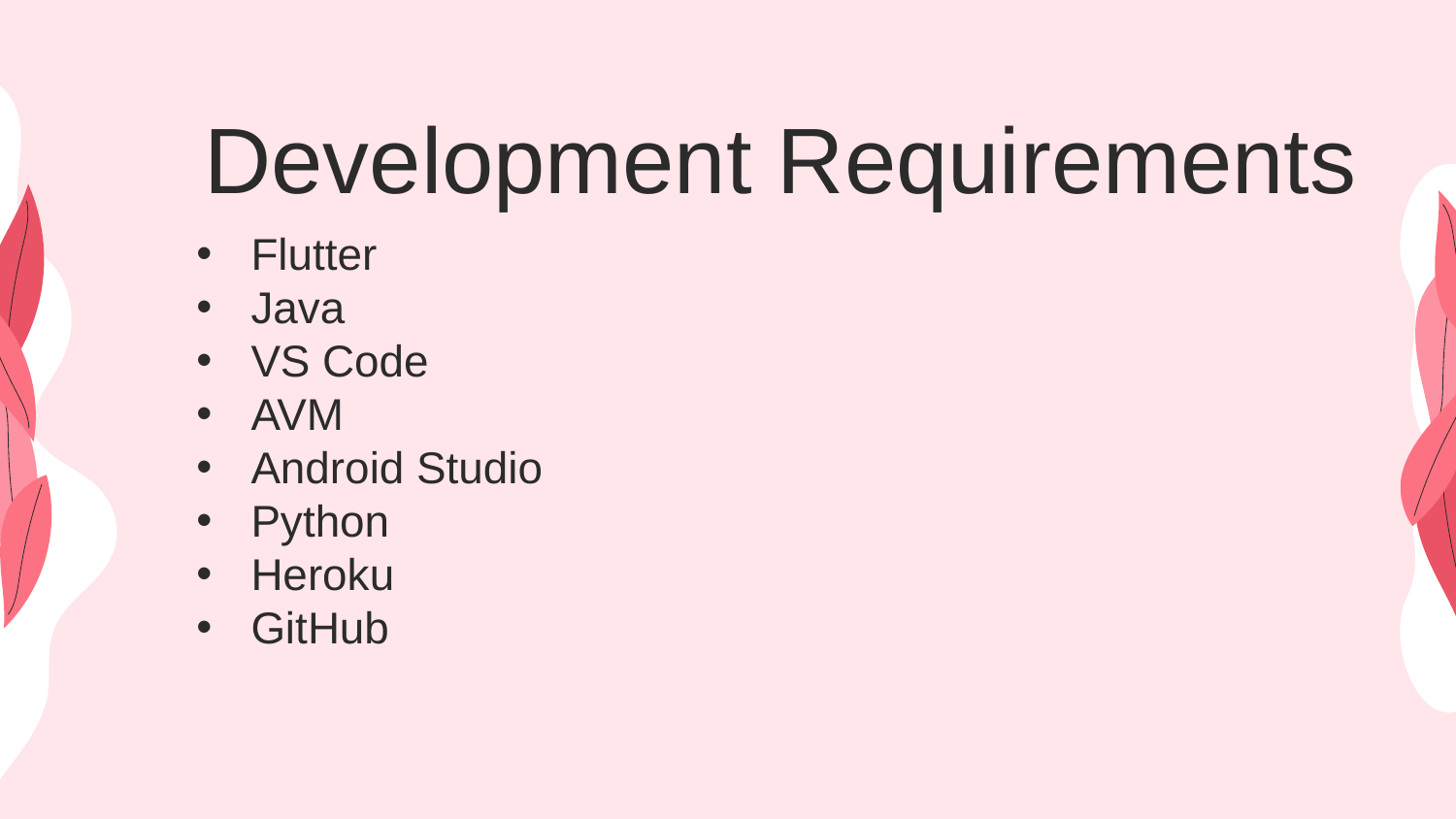

# Development Requirements
Flutter
Java
VS Code
AVM
Android Studio
Python
Heroku
GitHub